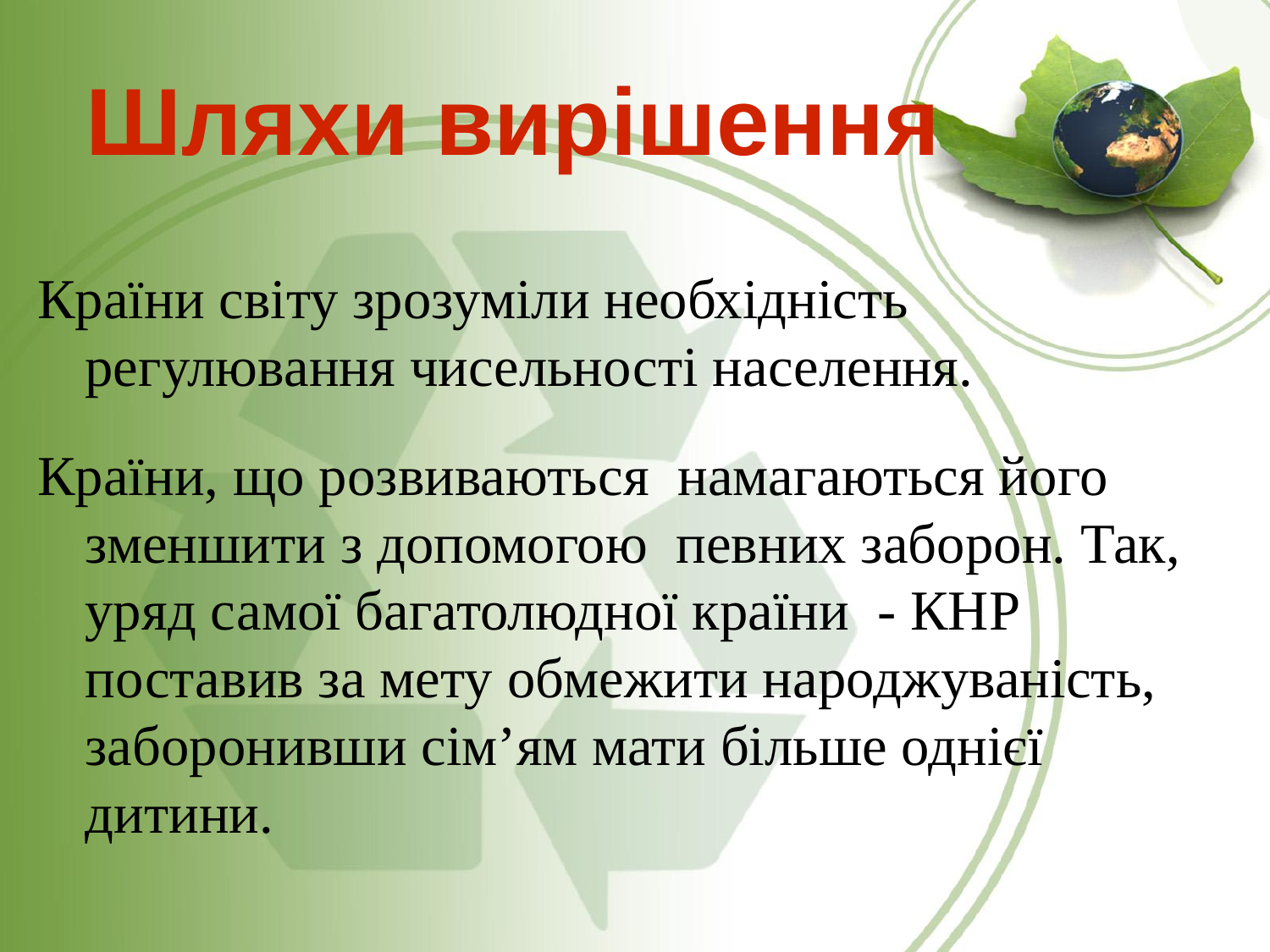

# Шляхи вирішення
Країни світу зрозуміли необхідність регулювання чисельності населення.

Країни, що розвиваються  намагаються його зменшити з допомогою  певних заборон. Так, уряд самої багатолюдної країни  - КНР поставив за мету обмежити народжуваність, заборонивши сім’ям мати більше однієї дитини.